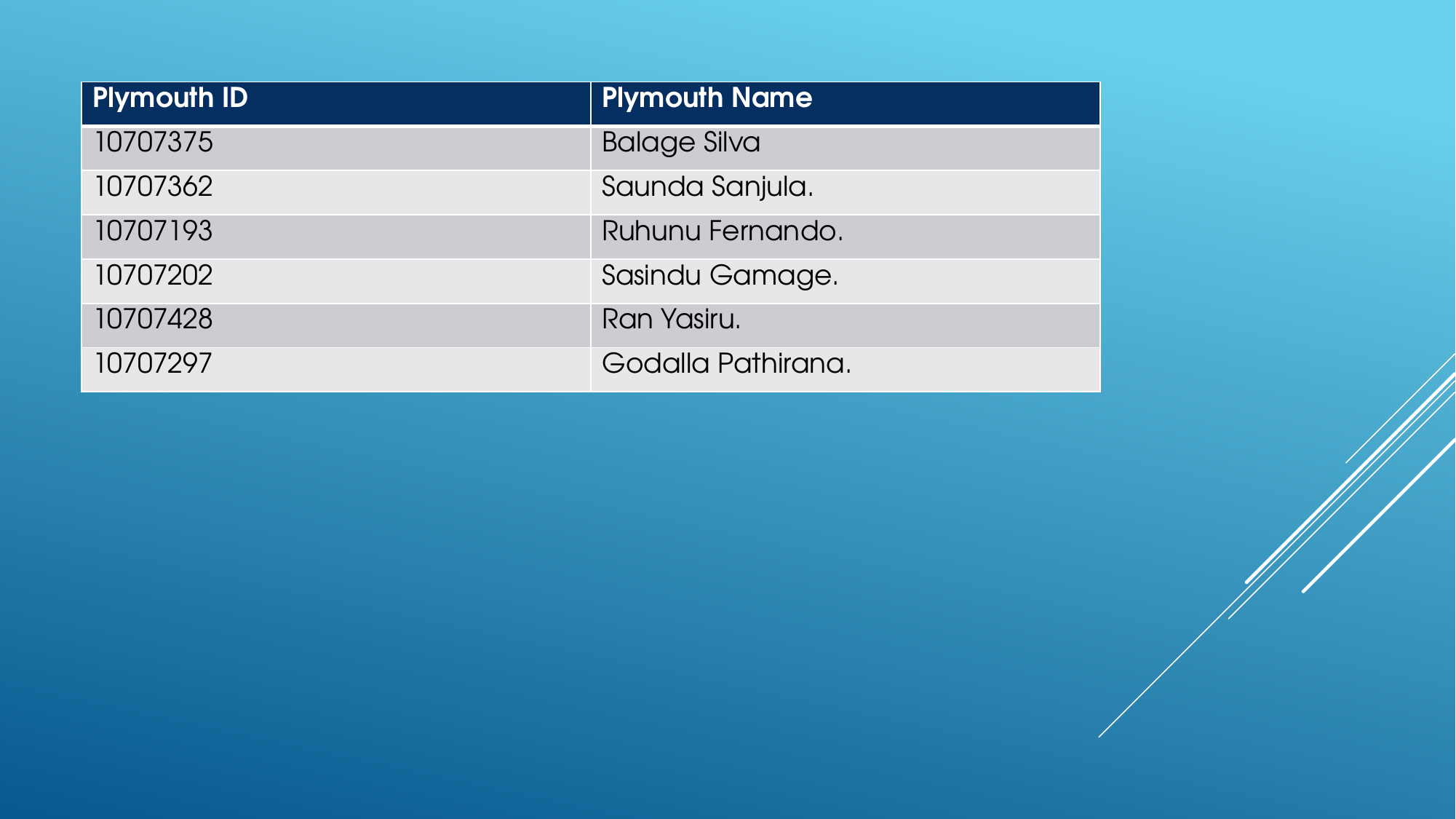

| Plymouth ID | Plymouth Name |
| --- | --- |
| 10707375 | Balage Silva |
| 10707362 | Saunda Sanjula. |
| 10707193 | Ruhunu Fernando. |
| 10707202 | Sasindu Gamage. |
| 10707428 | Ran Yasiru. |
| 10707297 | Godalla Pathirana. |
#